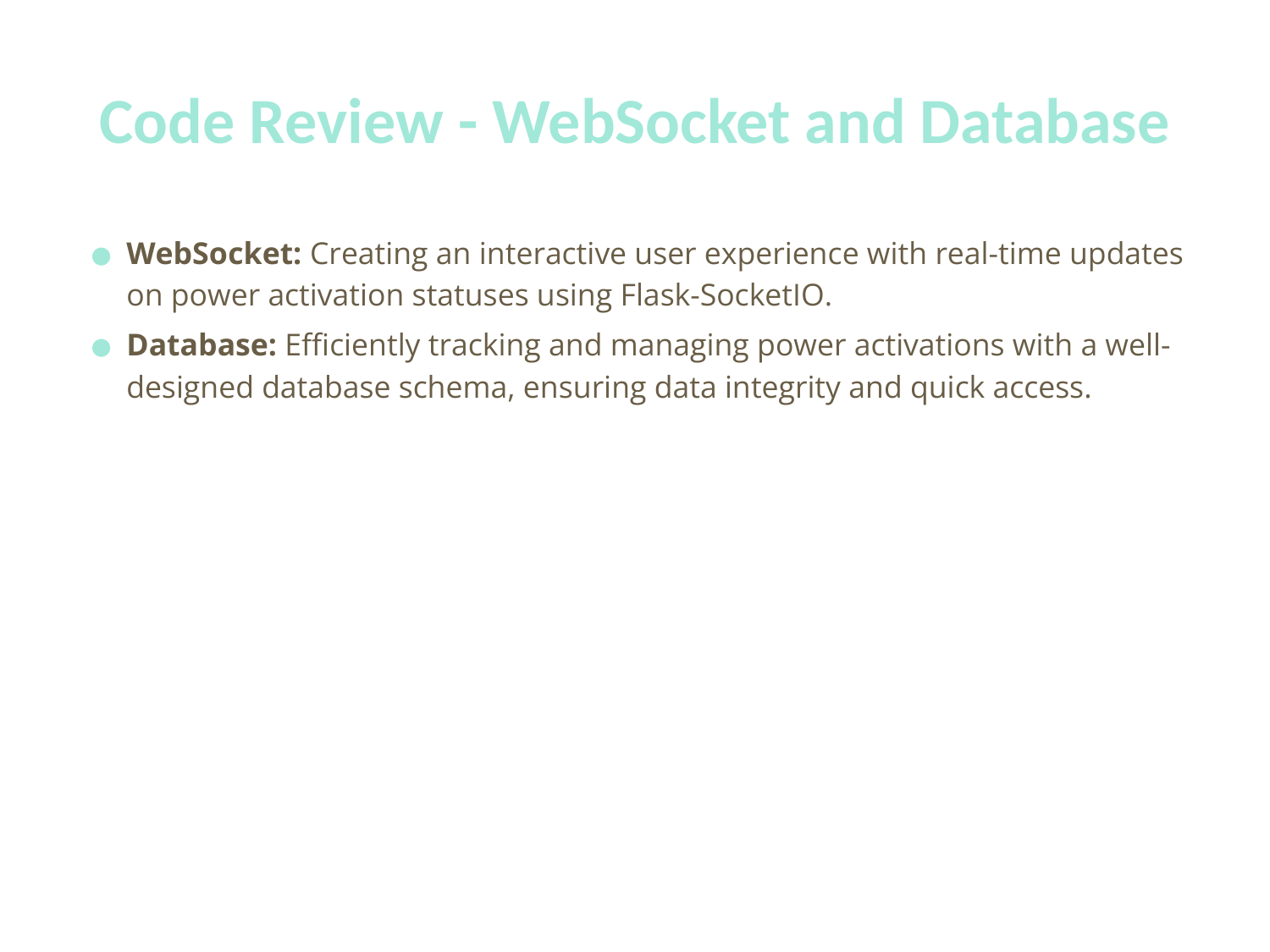

# Code Review - WebSocket and Database
WebSocket: Creating an interactive user experience with real-time updates on power activation statuses using Flask-SocketIO.
Database: Efficiently tracking and managing power activations with a well-designed database schema, ensuring data integrity and quick access.